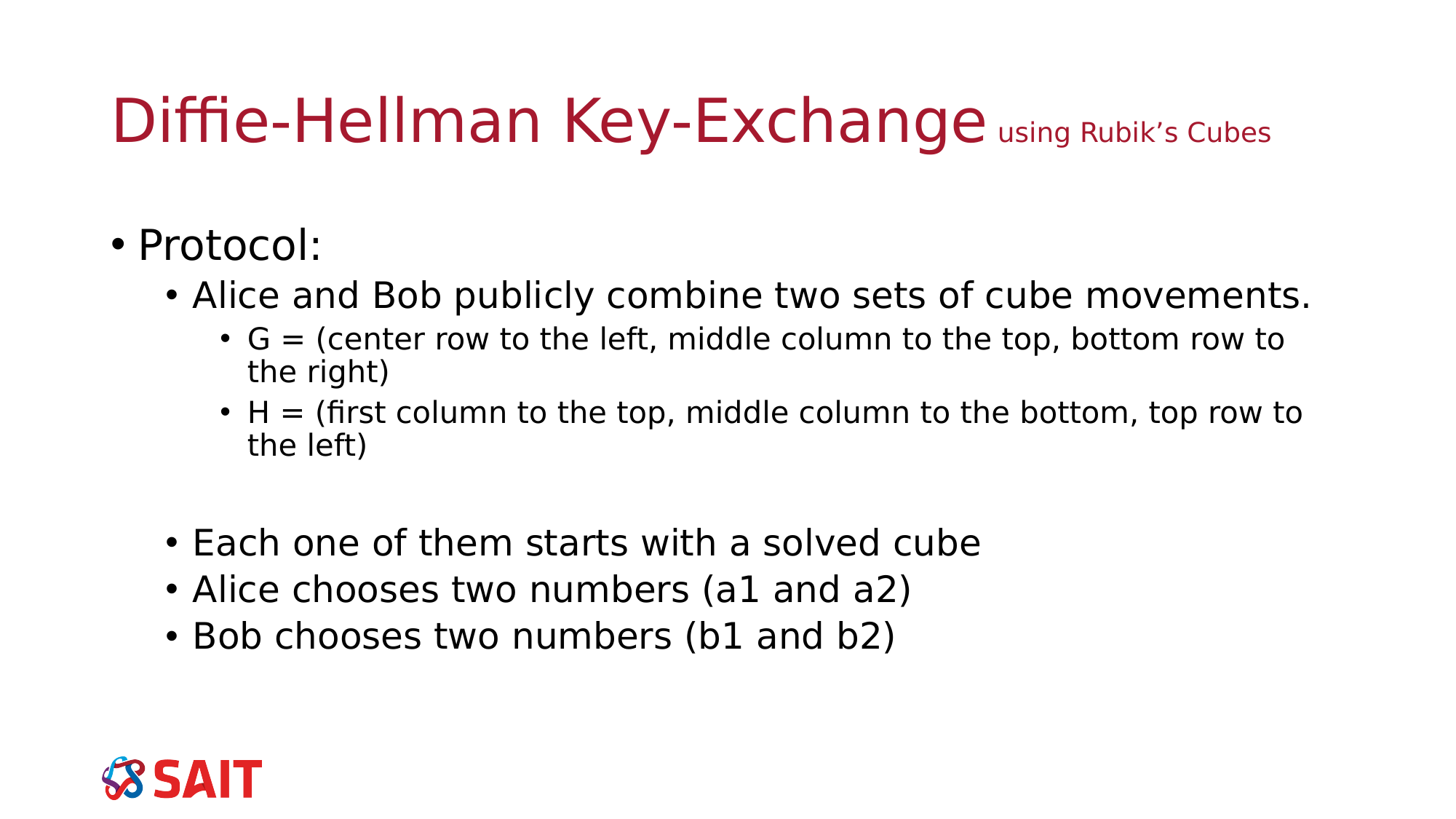

# Diffie-Hellman Key-Exchange using Rubik’s Cubes
Protocol:
Alice and Bob publicly combine two sets of cube movements.
G = (center row to the left, middle column to the top, bottom row to the right)
H = (first column to the top, middle column to the bottom, top row to the left)

Each one of them starts with a solved cube
Alice chooses two numbers (a1 and a2)
Bob chooses two numbers (b1 and b2)